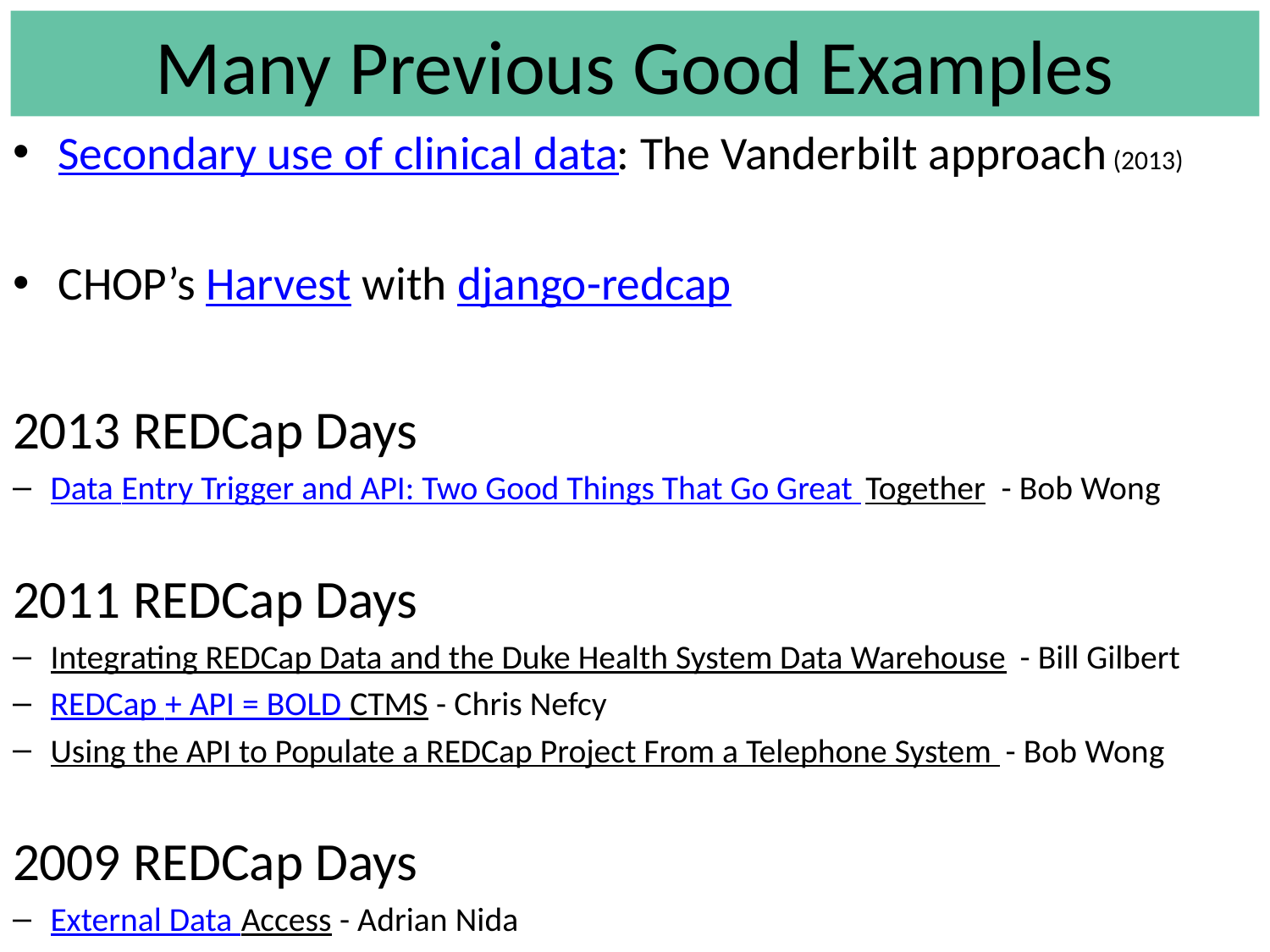

# Many Previous Good Examples
Secondary use of clinical data: The Vanderbilt approach (2013)

CHOP’s Harvest with django-redcap

2013 REDCap Days
Data Entry Trigger and API: Two Good Things That Go Great Together  - Bob Wong

2011 REDCap Days
Integrating REDCap Data and the Duke Health System Data Warehouse - Bill Gilbert
REDCap + API = BOLD CTMS - Chris Nefcy
Using the API to Populate a REDCap Project From a Telephone System - Bob Wong

2009 REDCap Days
External Data Access - Adrian Nida